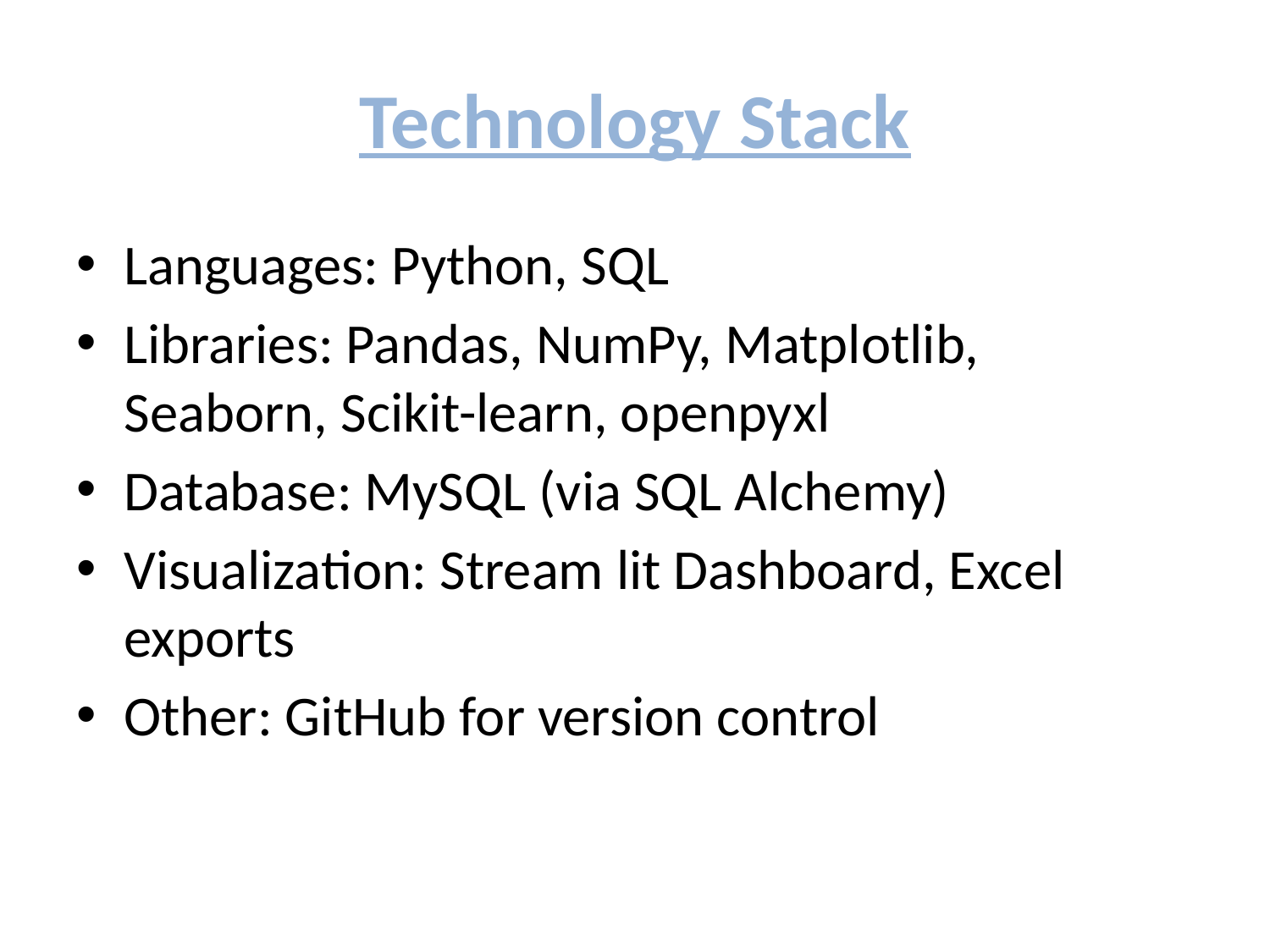

# Technology Stack
Languages: Python, SQL
Libraries: Pandas, NumPy, Matplotlib, Seaborn, Scikit-learn, openpyxl
Database: MySQL (via SQL Alchemy)
Visualization: Stream lit Dashboard, Excel exports
Other: GitHub for version control